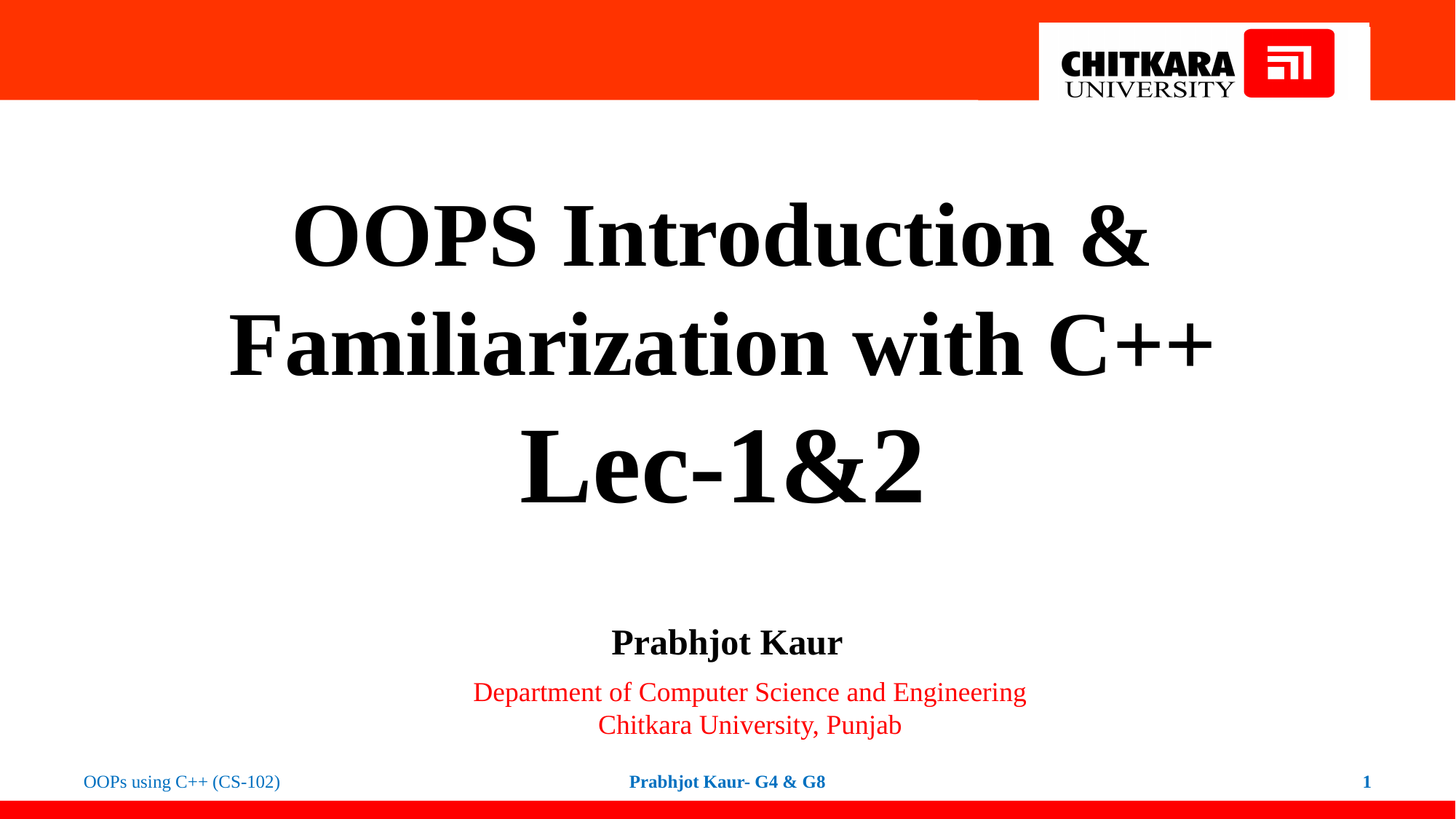

OOPS Introduction & Familiarization with C++
Lec-1&2
Prabhjot Kaur
Department of Computer Science and Engineering
Chitkara University, Punjab
OOPs using C++ (CS-102)
Prabhjot Kaur- G4 & G8
1